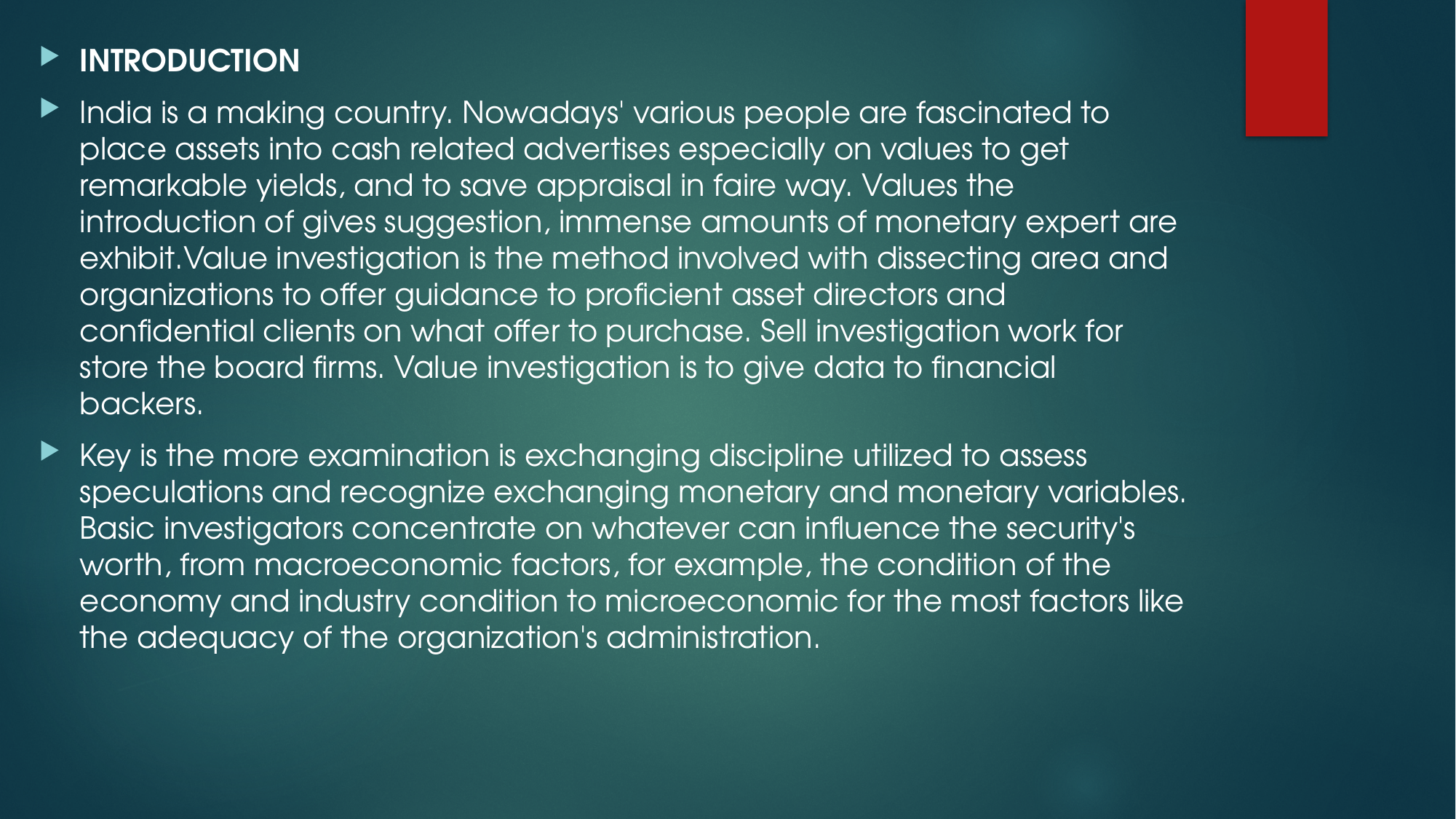

INTRODUCTION
India is a making country. Nowadays' various people are fascinated to place assets into cash related advertises especially on values to get remarkable yields, and to save appraisal in faire way. Values the introduction of gives suggestion, immense amounts of monetary expert are exhibit.Value investigation is the method involved with dissecting area and organizations to offer guidance to proficient asset directors and confidential clients on what offer to purchase. Sell investigation work for store the board firms. Value investigation is to give data to financial backers.
Key is the more examination is exchanging discipline utilized to assess speculations and recognize exchanging monetary and monetary variables. Basic investigators concentrate on whatever can influence the security's worth, from macroeconomic factors, for example, the condition of the economy and industry condition to microeconomic for the most factors like the adequacy of the organization's administration.